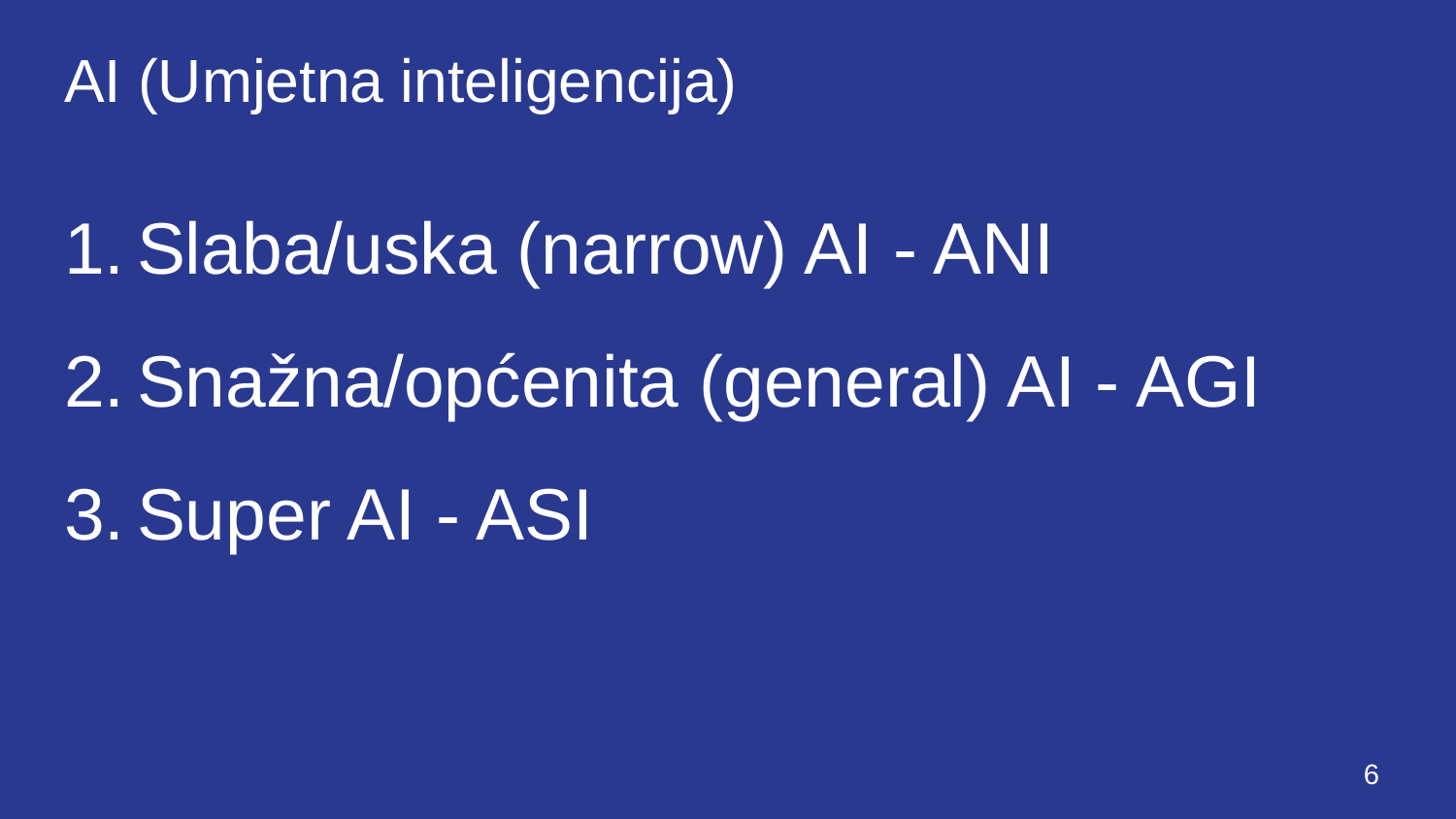

# AI (Umjetna inteligencija)

Slaba/uska (narrow) AI - ANI
Snažna/općenita (general) AI - AGI
Super AI - ASI
6